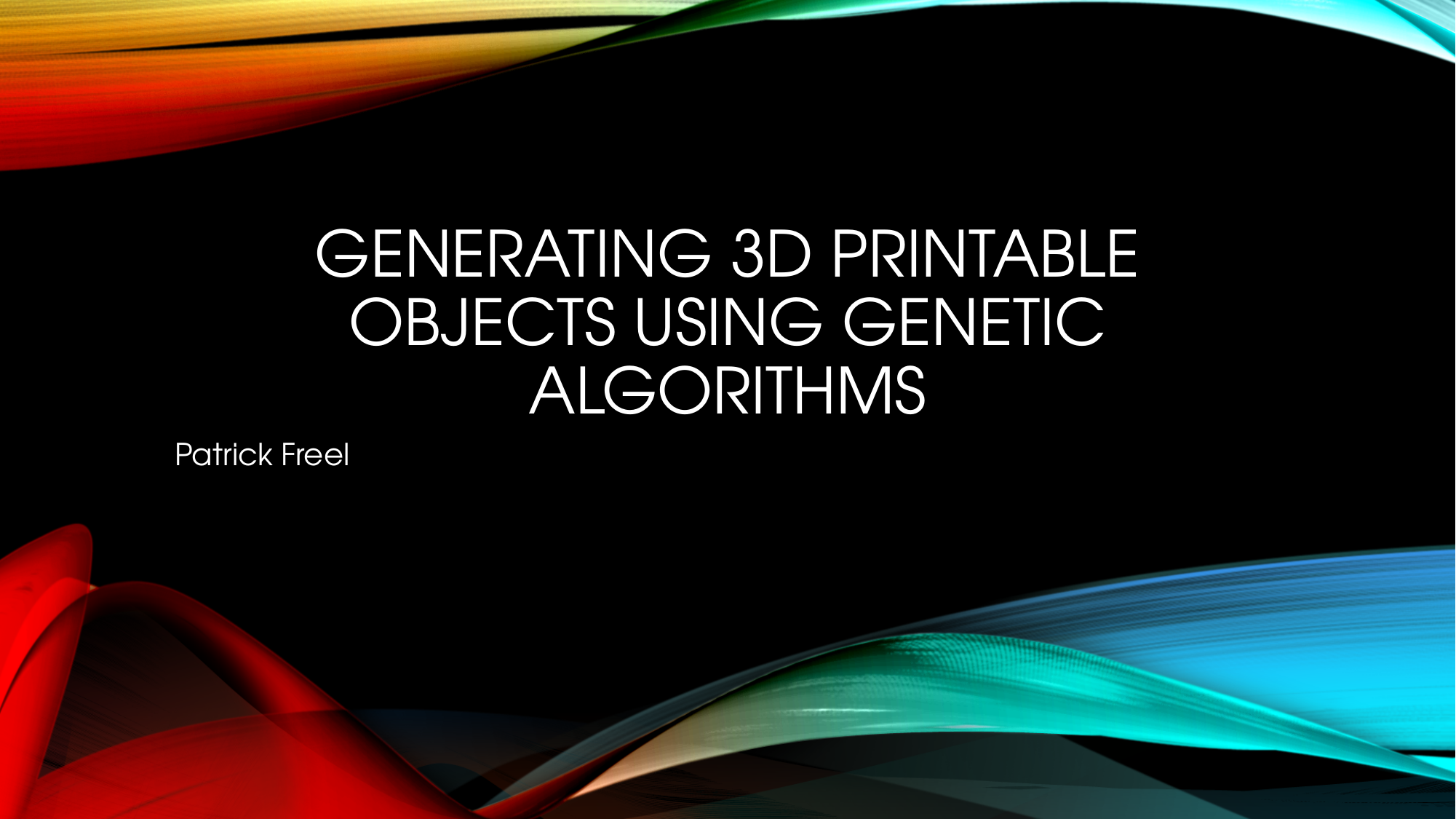

# Generating 3D printable objects using Genetic Algorithms
Patrick Freel